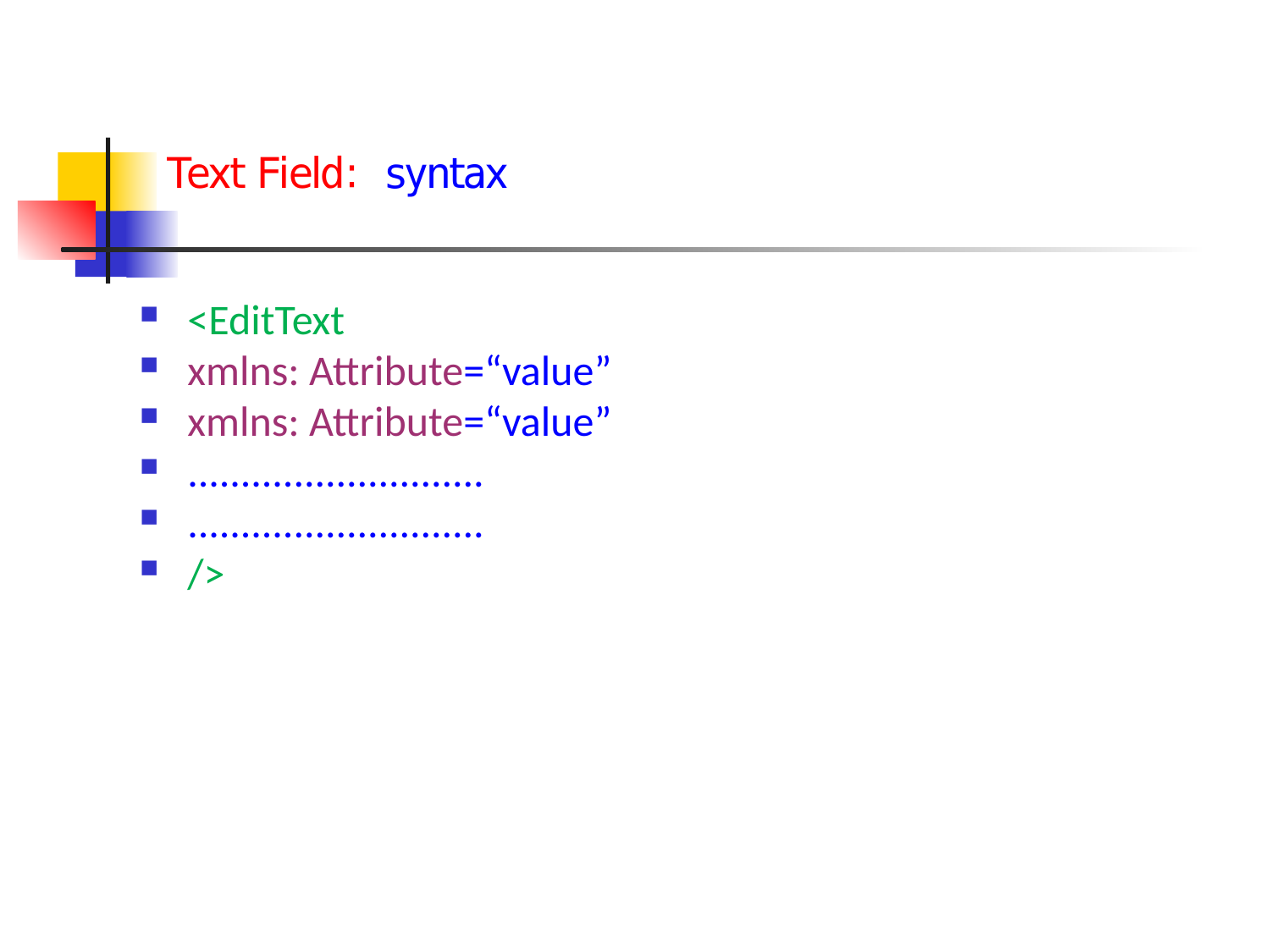

# Text Field:  syntax
<EditText
xmlns: Attribute=“value”
xmlns: Attribute=“value”
............................
............................
/>